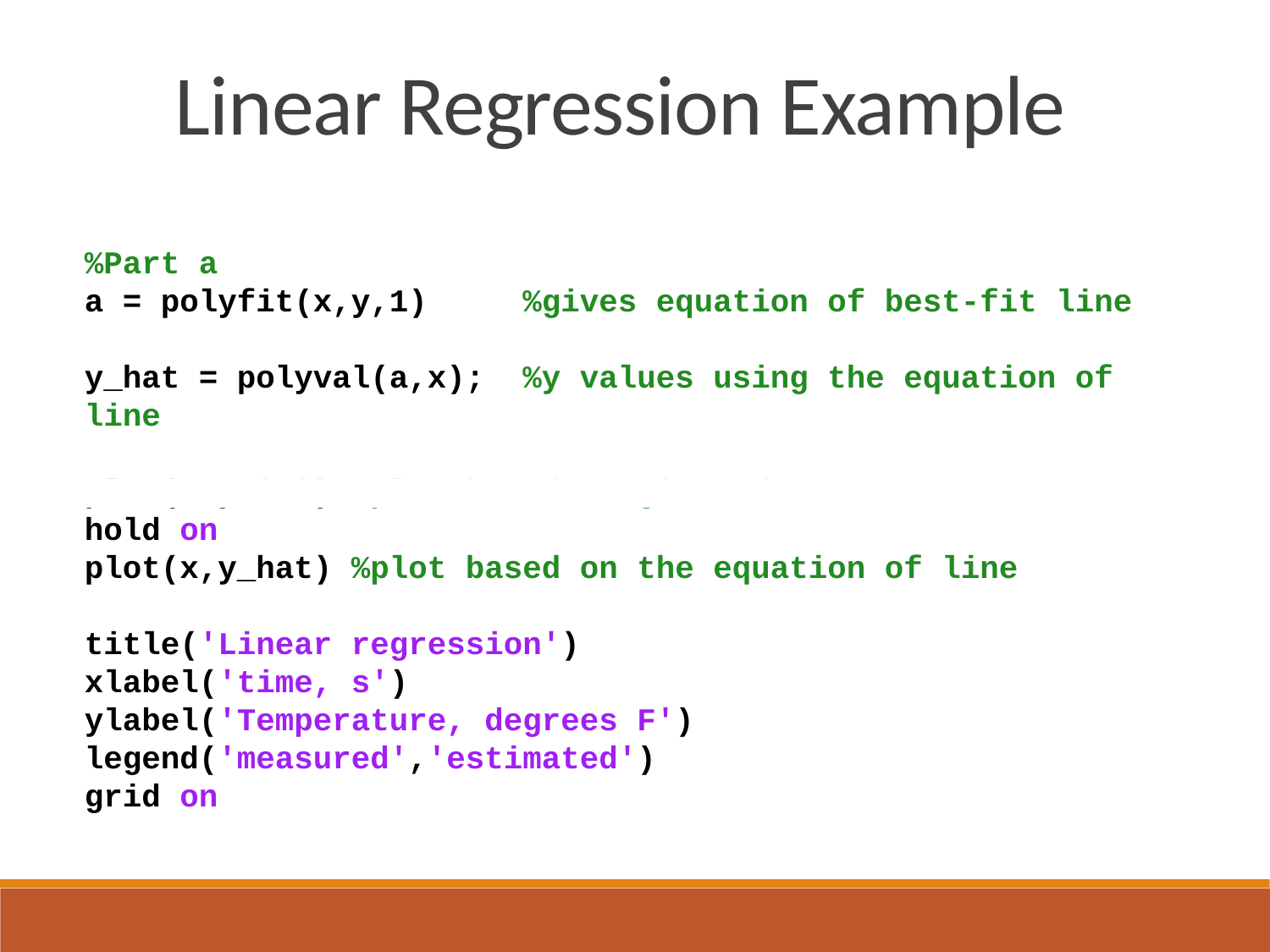

Linear Regression Example

%Part a
a = polyfit(x,y,1)     %gives equation of best-fit line

y_hat = polyval(a,x);  %y values using the equation of line

plot(x,y,'o') %plot based on given data
hold on
plot(x,y_hat) %plot based on the equation of line

title('Linear regression')
xlabel('time, s')
ylabel('Temperature, degrees F')
legend('measured','estimated')
grid on